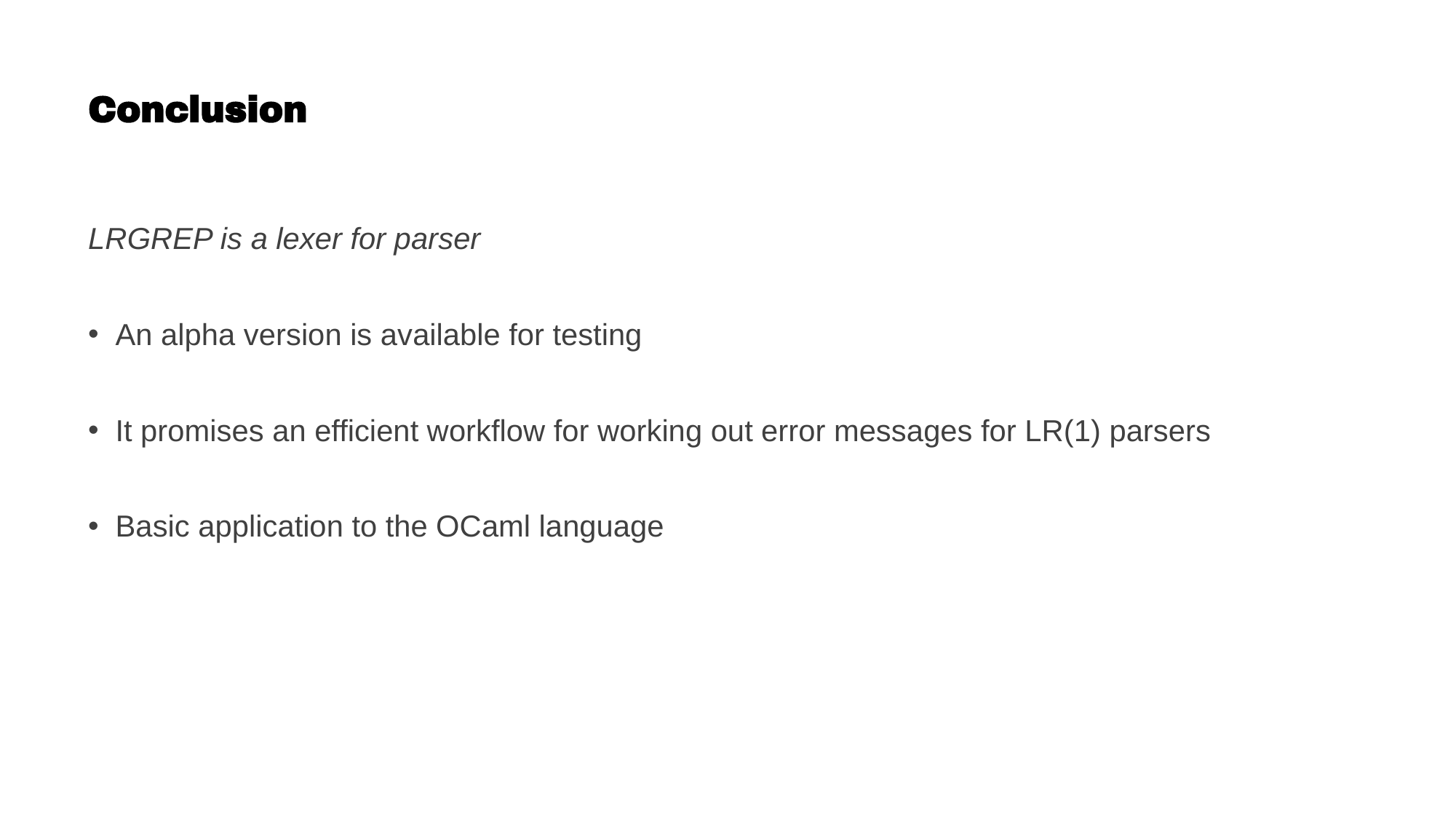

# Conclusion
LRGREP is a lexer for parser

An alpha version is available for testing

It promises an efficient workflow for working out error messages for LR(1) parsers

Basic application to the OCaml language